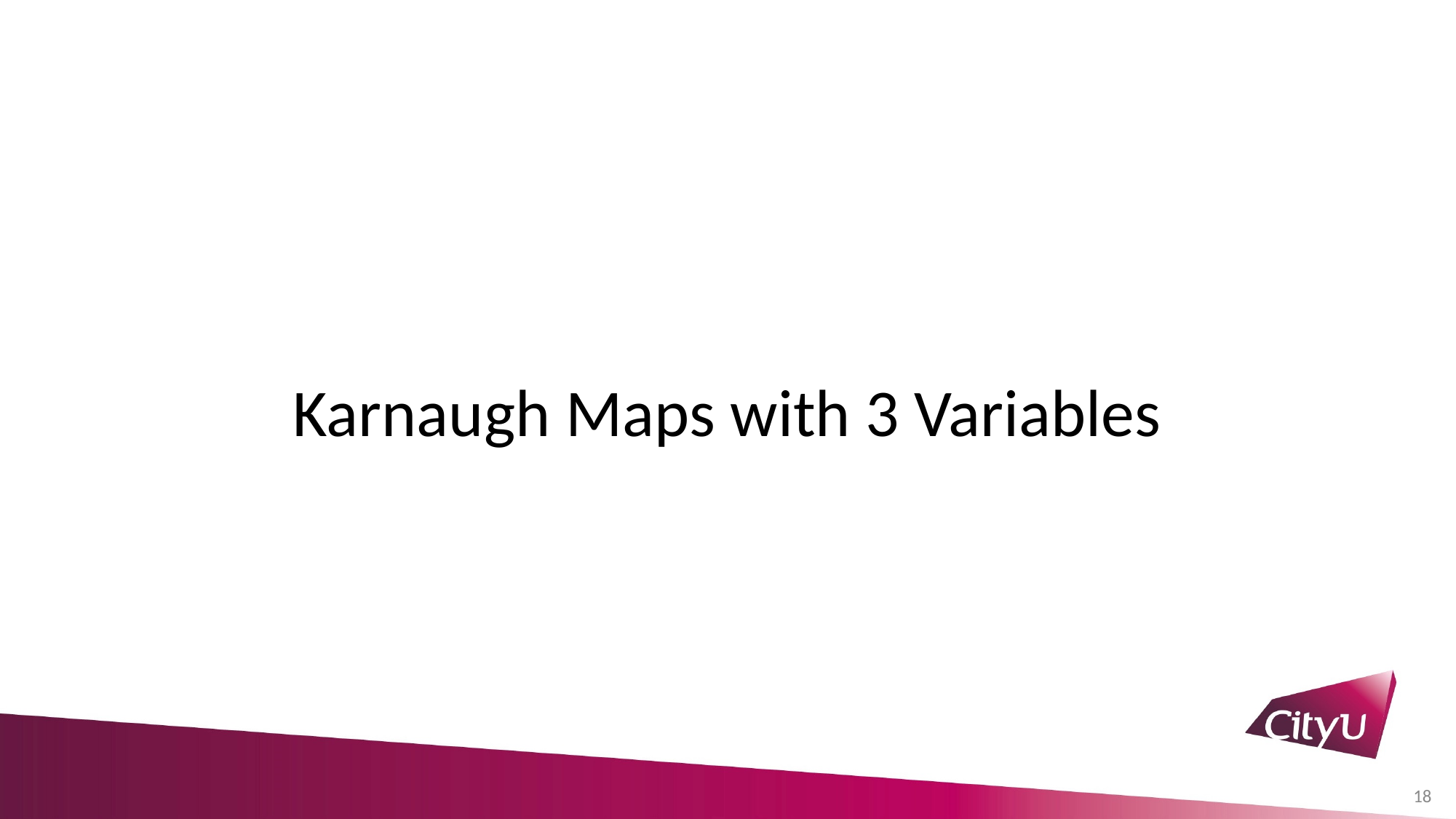

# Karnaugh Maps with 3 Variables
18